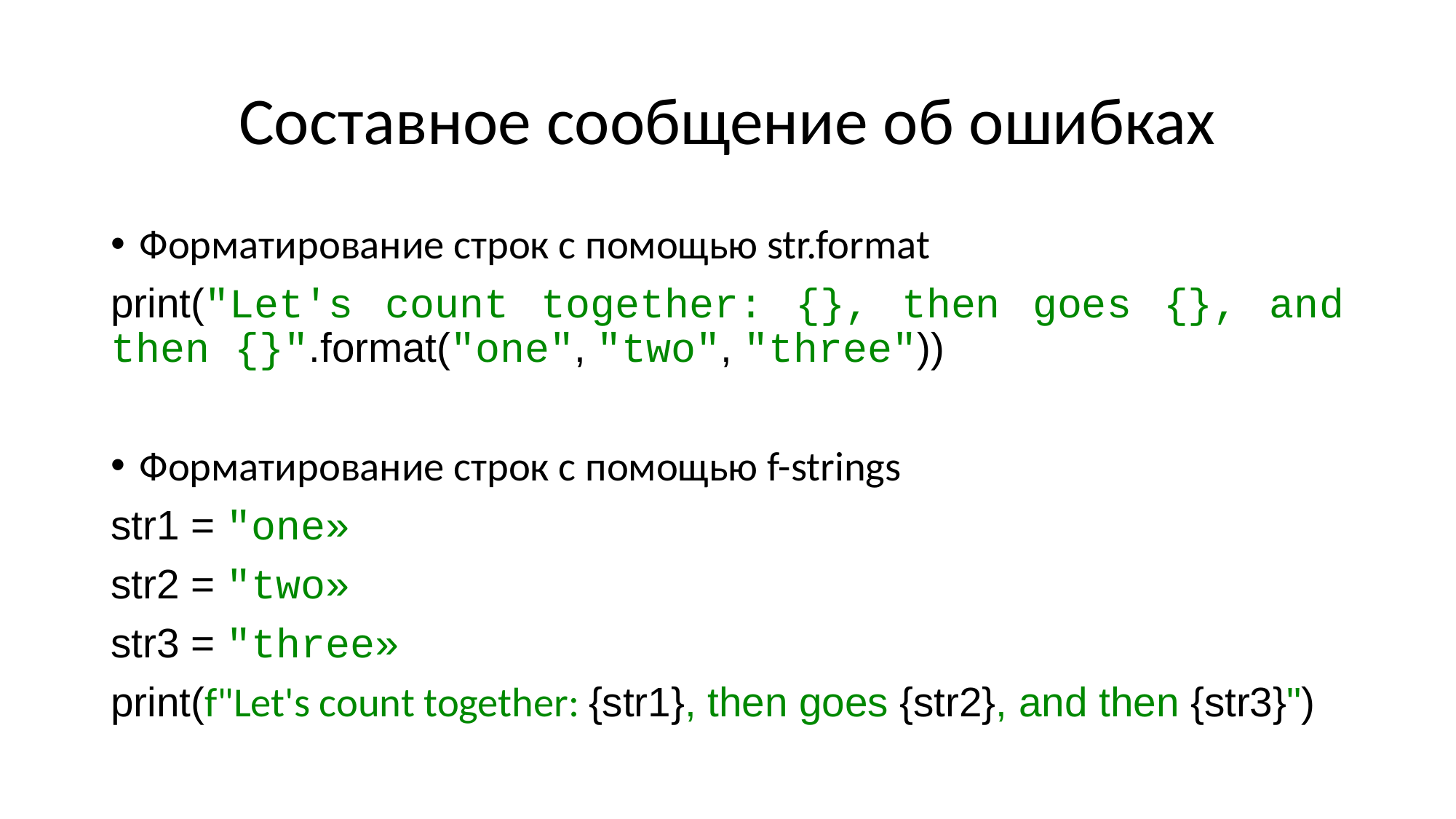

# Составное сообщение об ошибках
Форматирование строк с помощью str.format
print("Let's count together: {}, then goes {}, and then {}".format("one", "two", "three"))

Форматирование строк с помощью f-strings
str1 = "one»
str2 = "two»
str3 = "three»
print(f"Let's count together: {str1}, then goes {str2}, and then {str3}")